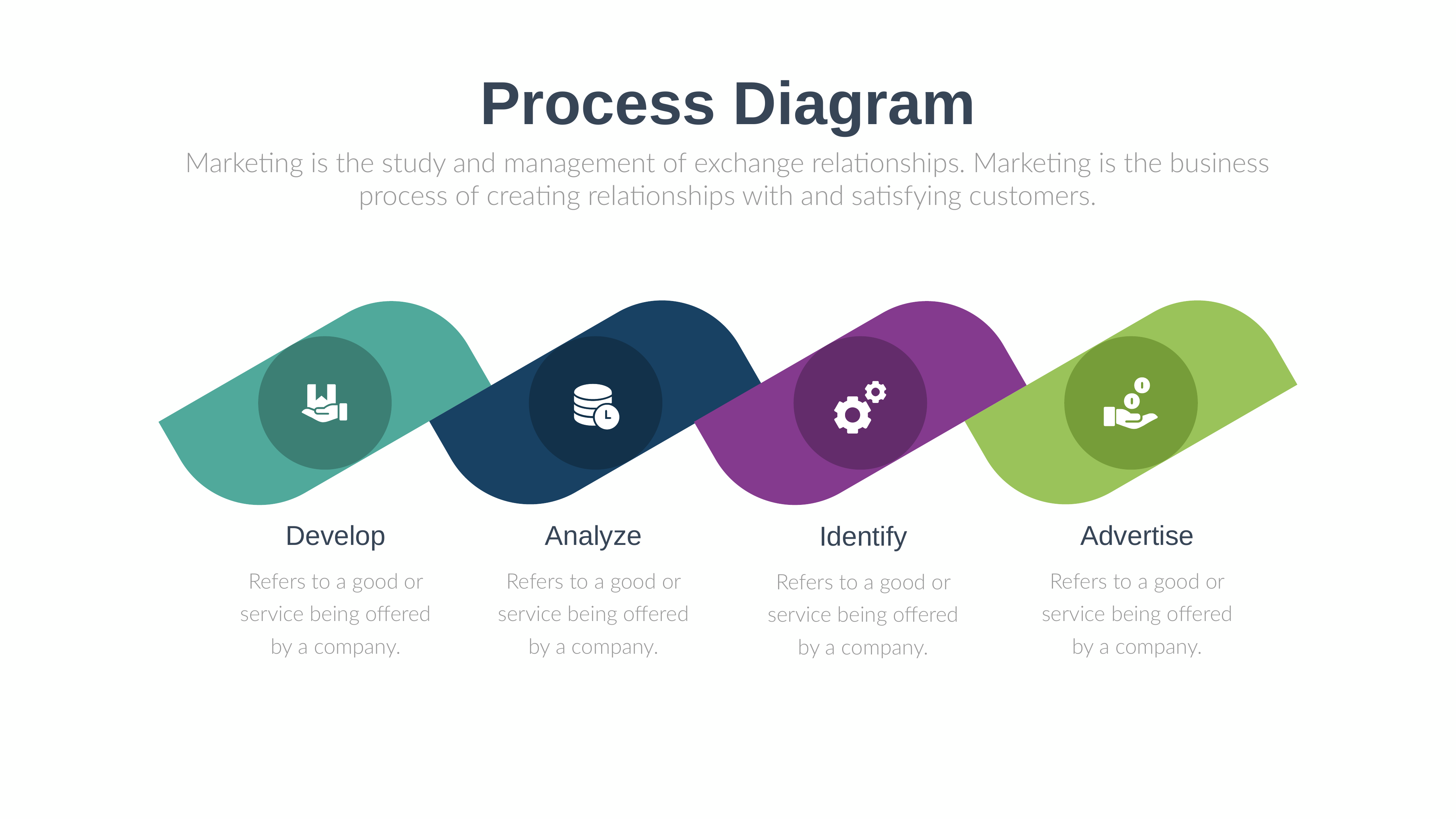

Process Diagram
Marketing is the study and management of exchange relationships. Marketing is the business process of creating relationships with and satisfying customers.

Develop
Analyze
Advertise
Identify
Refers to a good or service being offered by a company.
Refers to a good or service being offered by a company.
Refers to a good or service being offered by a company.
Refers to a good or service being offered by a company.